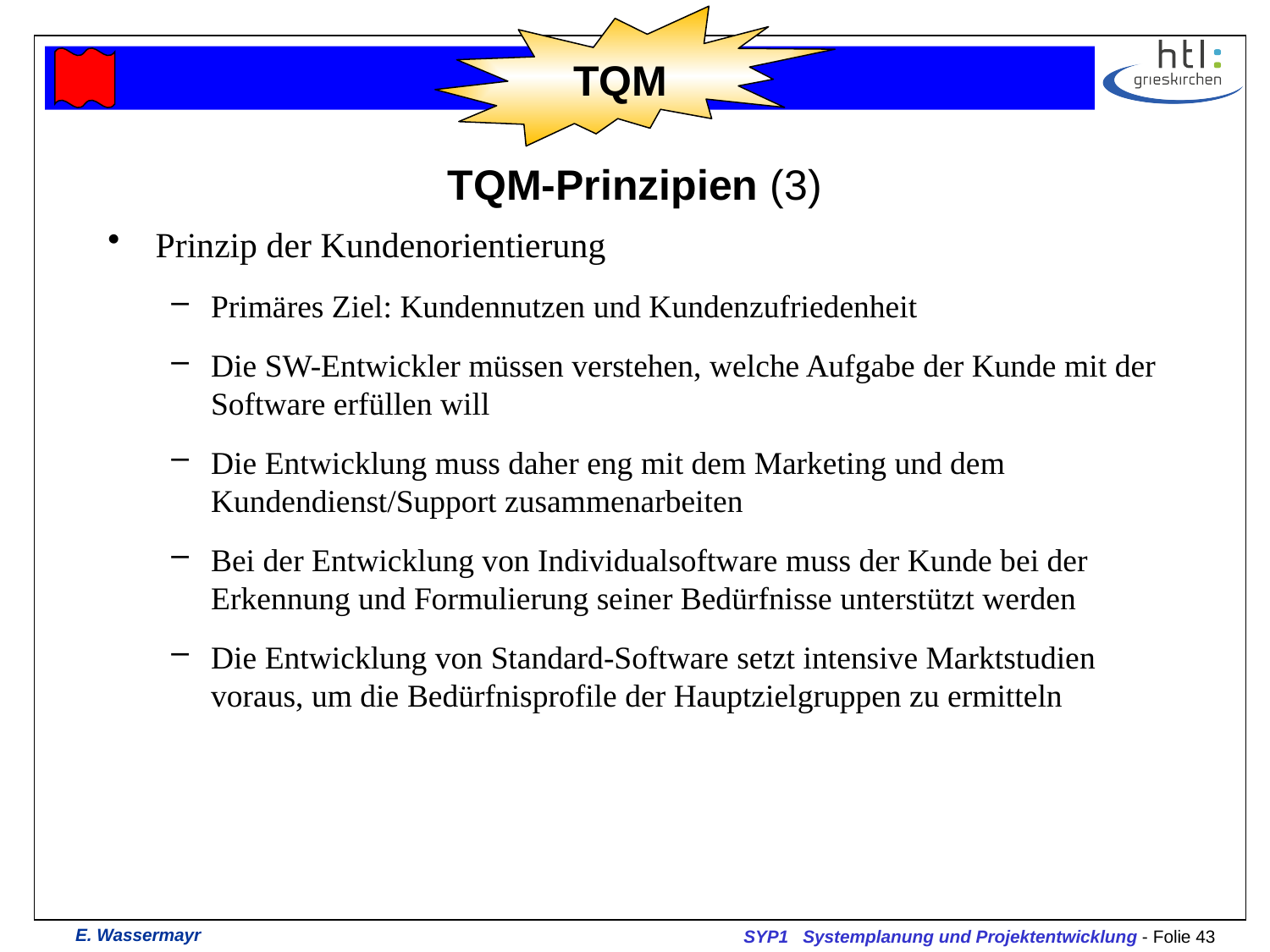

TQM

# TQM-Prinzipien (3)

Prinzip der Kundenorientierung
Primäres Ziel: Kundennutzen und Kundenzufriedenheit
Die SW-Entwickler müssen verstehen, welche Aufgabe der Kunde mit der Software erfüllen will
Die Entwicklung muss daher eng mit dem Marketing und dem Kundendienst/Support zusammenarbeiten
Bei der Entwicklung von Individualsoftware muss der Kunde bei der Erkennung und Formulierung seiner Bedürfnisse unterstützt werden
Die Entwicklung von Standard-Software setzt intensive Marktstudien voraus, um die Bedürfnisprofile der Hauptzielgruppen zu ermitteln